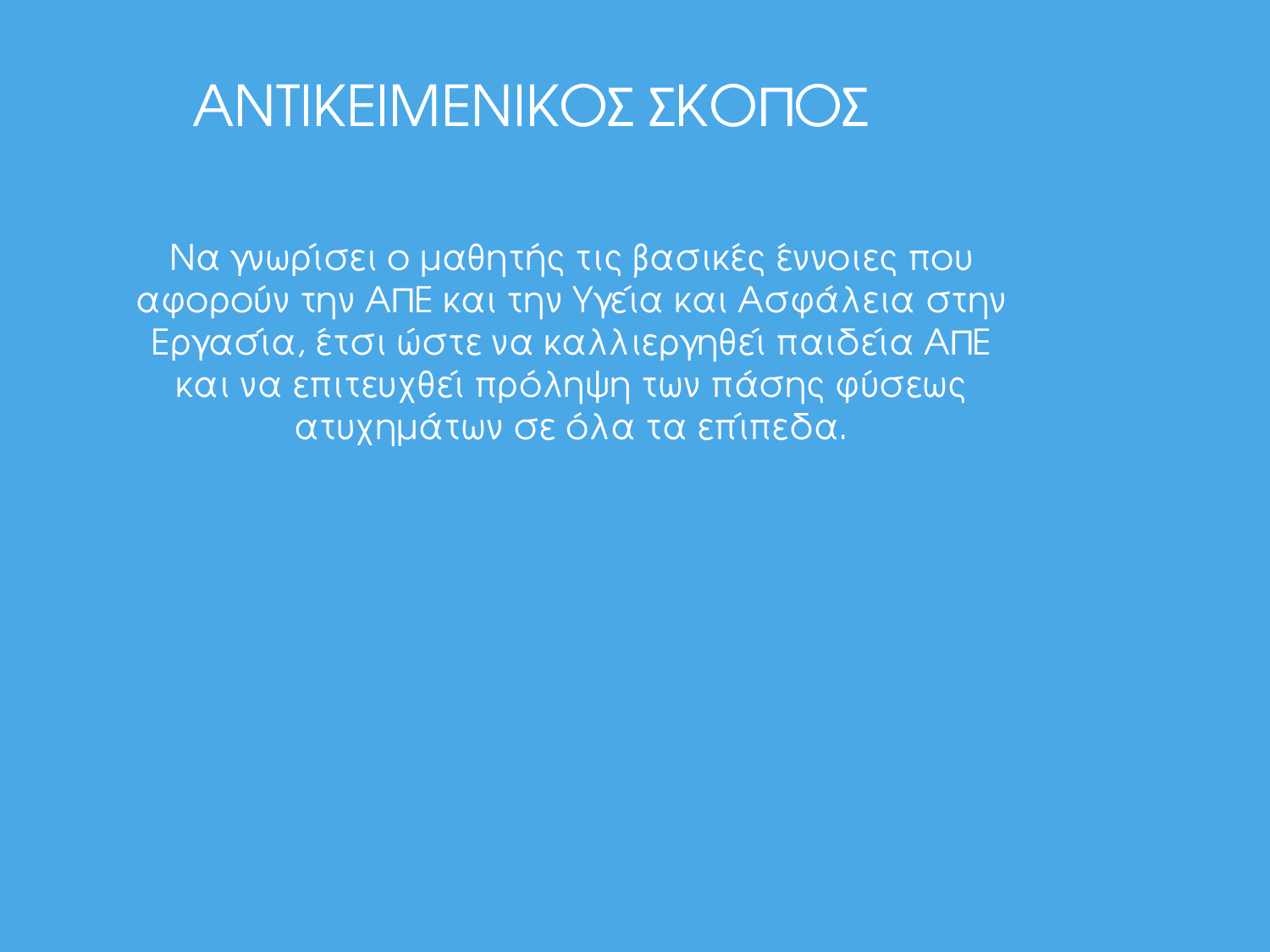

# ΑΝΤΙΚΕΙΜΕΝΙΚΟΣ ΣΚΟΠΟΣ
Να γνωρίσει ο μαθητής τις βασικές έννοιες που αφορούν την ΑΠΕ και την Υγεία και Ασφάλεια στην Εργασία, έτσι ώστε να καλλιεργηθεί παιδεία ΑΠΕ και να επιτευχθεί πρόληψη των πάσης φύσεως ατυχημάτων σε όλα τα επίπεδα.